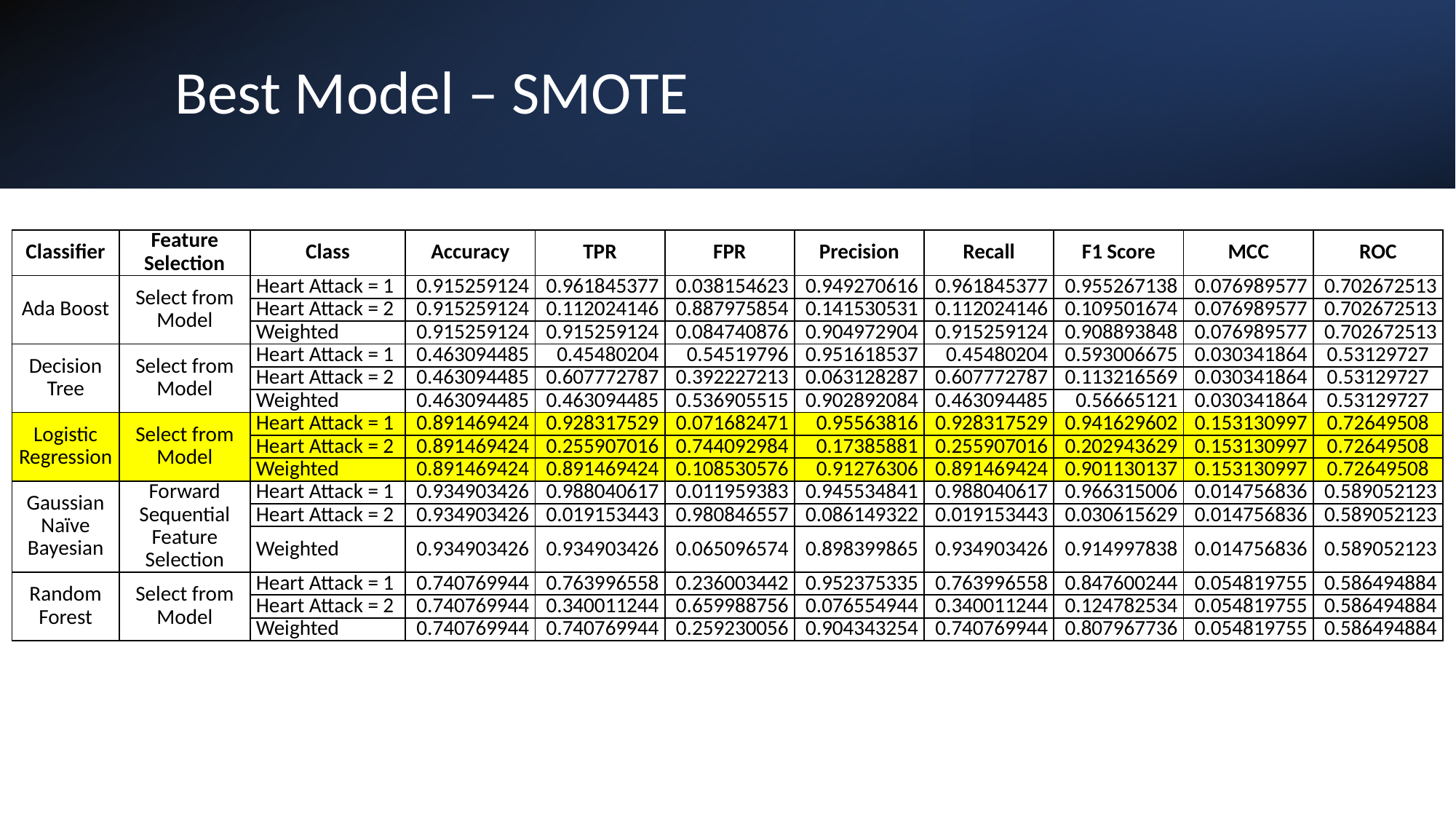

# Best Model – SMOTE
| Classifier | Feature Selection | Class | Accuracy | TPR | FPR | Precision | Recall | F1 Score | MCC | ROC |
| --- | --- | --- | --- | --- | --- | --- | --- | --- | --- | --- |
| Ada Boost | Select from Model | Heart Attack = 1 | 0.915259124 | 0.961845377 | 0.038154623 | 0.949270616 | 0.961845377 | 0.955267138 | 0.076989577 | 0.702672513 |
|  |  | Heart Attack = 2 | 0.915259124 | 0.112024146 | 0.887975854 | 0.141530531 | 0.112024146 | 0.109501674 | 0.076989577 | 0.702672513 |
|  |  | Weighted | 0.915259124 | 0.915259124 | 0.084740876 | 0.904972904 | 0.915259124 | 0.908893848 | 0.076989577 | 0.702672513 |
| Decision Tree | Select from Model | Heart Attack = 1 | 0.463094485 | 0.45480204 | 0.54519796 | 0.951618537 | 0.45480204 | 0.593006675 | 0.030341864 | 0.53129727 |
|  |  | Heart Attack = 2 | 0.463094485 | 0.607772787 | 0.392227213 | 0.063128287 | 0.607772787 | 0.113216569 | 0.030341864 | 0.53129727 |
|  |  | Weighted | 0.463094485 | 0.463094485 | 0.536905515 | 0.902892084 | 0.463094485 | 0.56665121 | 0.030341864 | 0.53129727 |
| Logistic Regression | Select from Model | Heart Attack = 1 | 0.891469424 | 0.928317529 | 0.071682471 | 0.95563816 | 0.928317529 | 0.941629602 | 0.153130997 | 0.72649508 |
|  |  | Heart Attack = 2 | 0.891469424 | 0.255907016 | 0.744092984 | 0.17385881 | 0.255907016 | 0.202943629 | 0.153130997 | 0.72649508 |
|  |  | Weighted | 0.891469424 | 0.891469424 | 0.108530576 | 0.91276306 | 0.891469424 | 0.901130137 | 0.153130997 | 0.72649508 |
| Gaussian Naïve Bayesian | Forward Sequential Feature Selection | Heart Attack = 1 | 0.934903426 | 0.988040617 | 0.011959383 | 0.945534841 | 0.988040617 | 0.966315006 | 0.014756836 | 0.589052123 |
|  |  | Heart Attack = 2 | 0.934903426 | 0.019153443 | 0.980846557 | 0.086149322 | 0.019153443 | 0.030615629 | 0.014756836 | 0.589052123 |
|  |  | Weighted | 0.934903426 | 0.934903426 | 0.065096574 | 0.898399865 | 0.934903426 | 0.914997838 | 0.014756836 | 0.589052123 |
| Random Forest | Select from Model | Heart Attack = 1 | 0.740769944 | 0.763996558 | 0.236003442 | 0.952375335 | 0.763996558 | 0.847600244 | 0.054819755 | 0.586494884 |
|  |  | Heart Attack = 2 | 0.740769944 | 0.340011244 | 0.659988756 | 0.076554944 | 0.340011244 | 0.124782534 | 0.054819755 | 0.586494884 |
|  |  | Weighted | 0.740769944 | 0.740769944 | 0.259230056 | 0.904343254 | 0.740769944 | 0.807967736 | 0.054819755 | 0.586494884 |